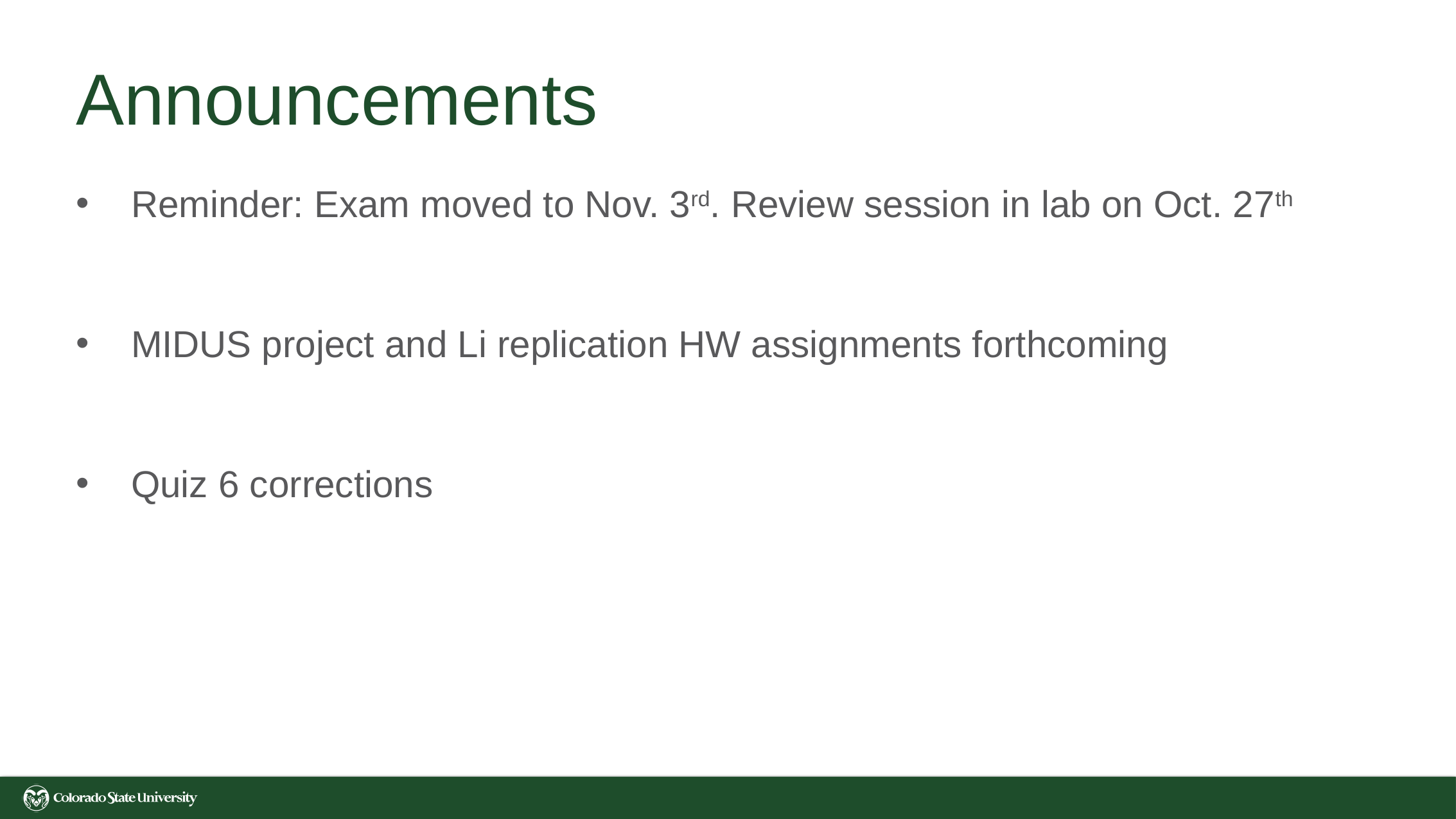

# Announcements
Reminder: Exam moved to Nov. 3rd. Review session in lab on Oct. 27th

MIDUS project and Li replication HW assignments forthcoming

Quiz 6 corrections